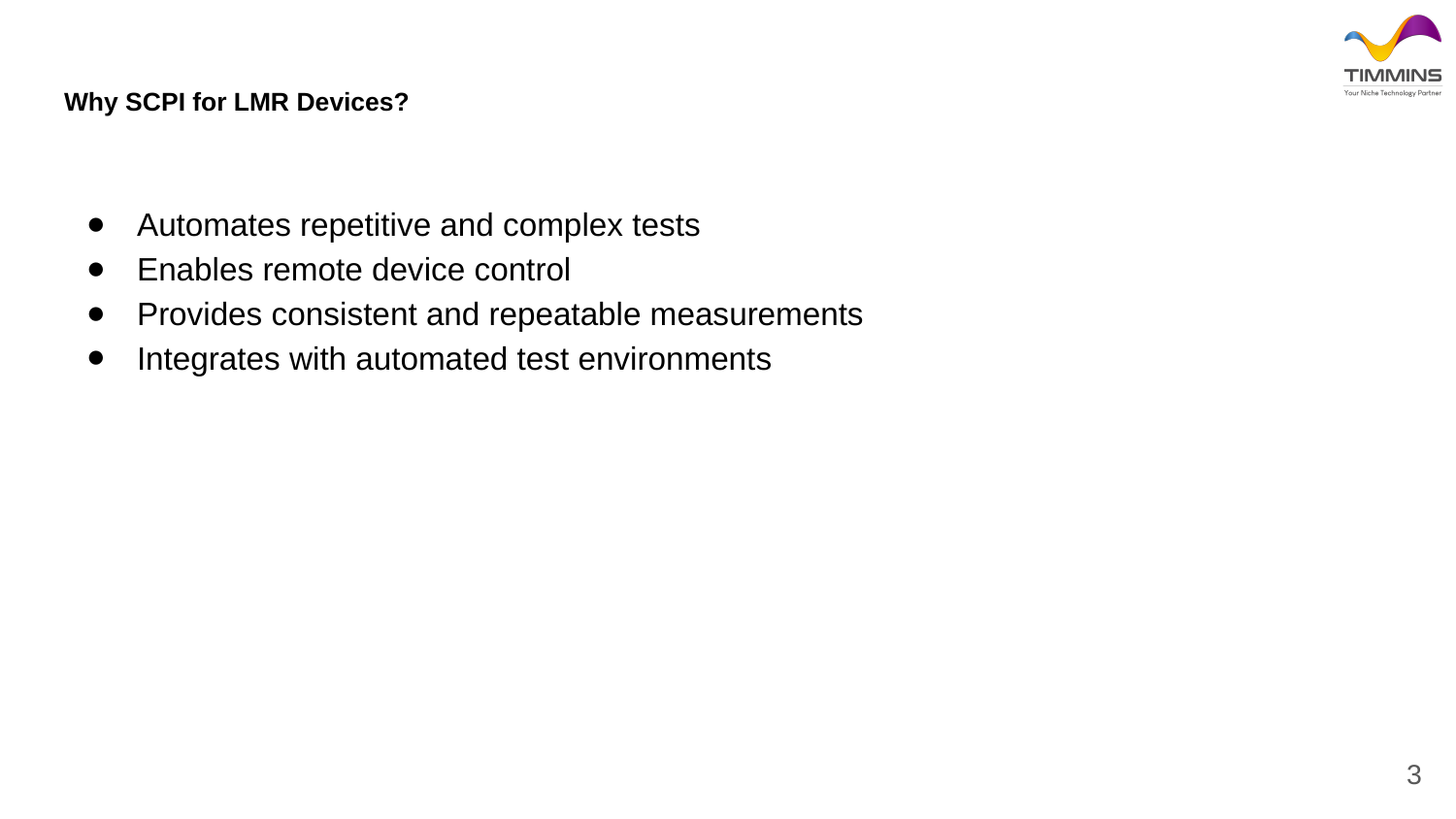

# Why SCPI for LMR Devices?
Automates repetitive and complex tests
Enables remote device control
Provides consistent and repeatable measurements
Integrates with automated test environments
3